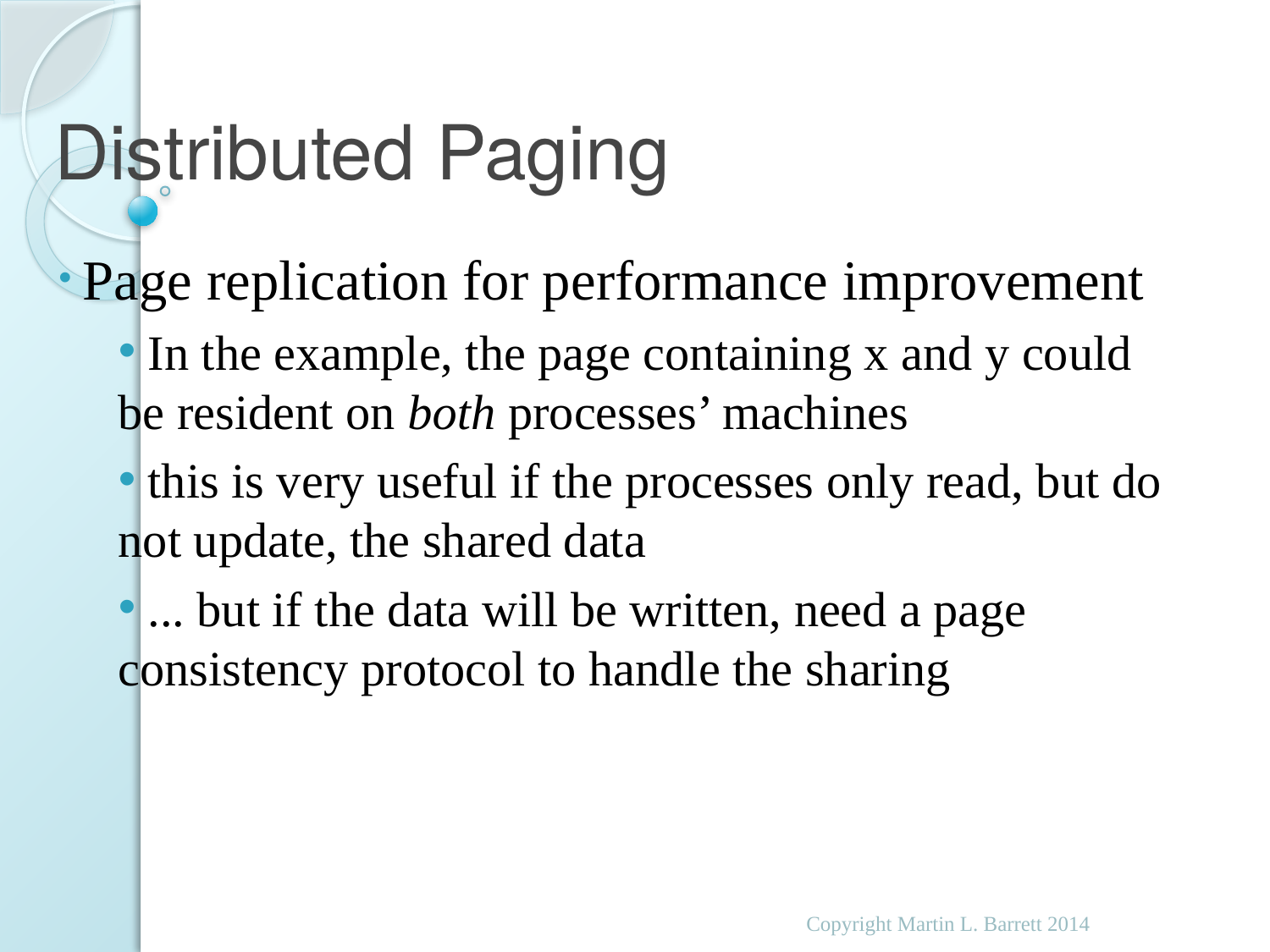

# Distributed Paging
 Page replication for performance improvement
 In the example, the page containing x and y could be resident on both processes’ machines
 this is very useful if the processes only read, but do not update, the shared data
 ... but if the data will be written, need a page consistency protocol to handle the sharing
Copyright Martin L. Barrett 2014